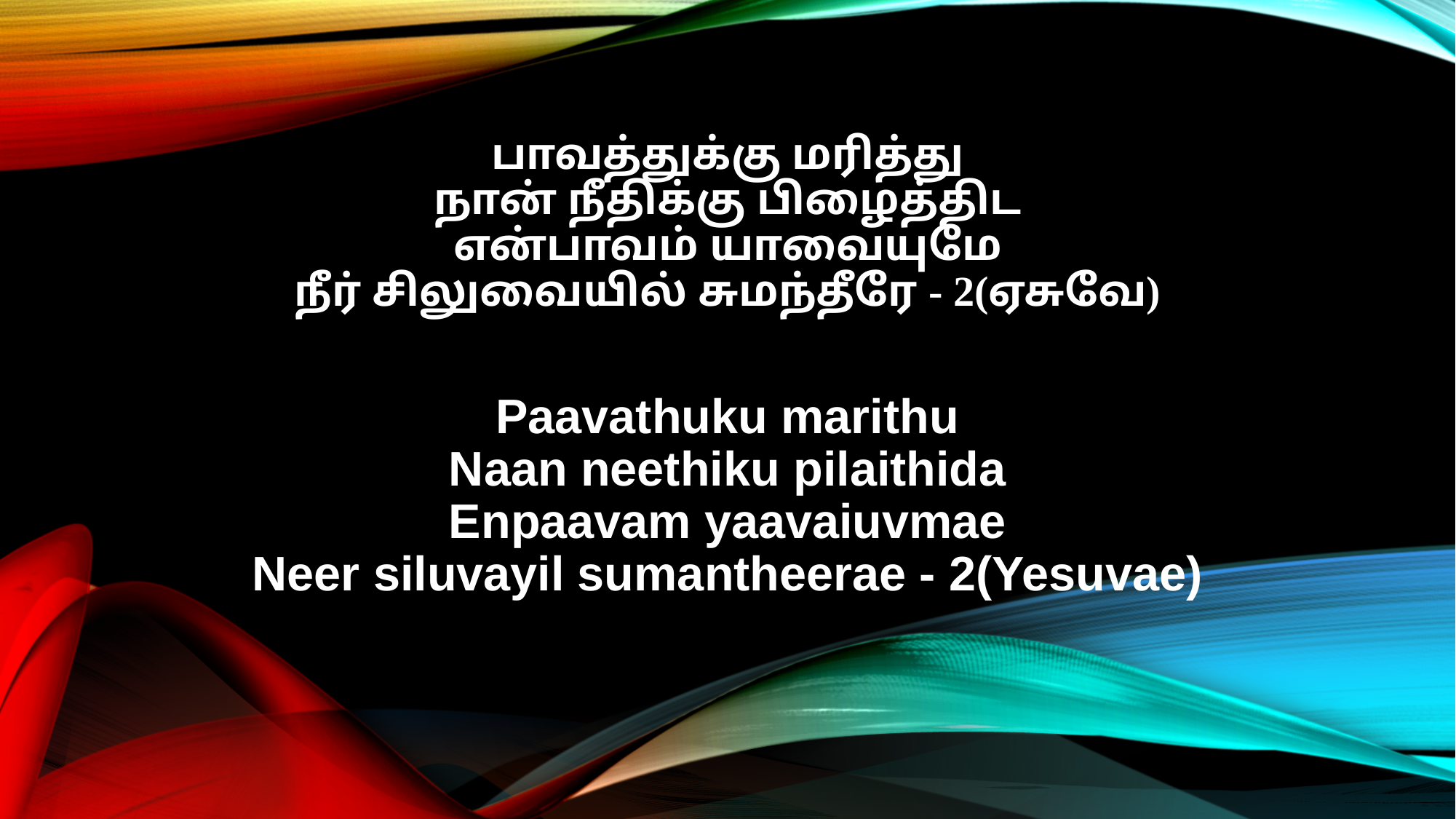

பாவத்துக்கு மரித்து
நான் நீதிக்கு பிழைத்திட
என்பாவம் யாவையுமே
நீர் சிலுவையில் சுமந்தீரே - 2(ஏசுவே)

Paavathuku marithu
Naan neethiku pilaithida
Enpaavam yaavaiuvmae
Neer siluvayil sumantheerae - 2(Yesuvae)